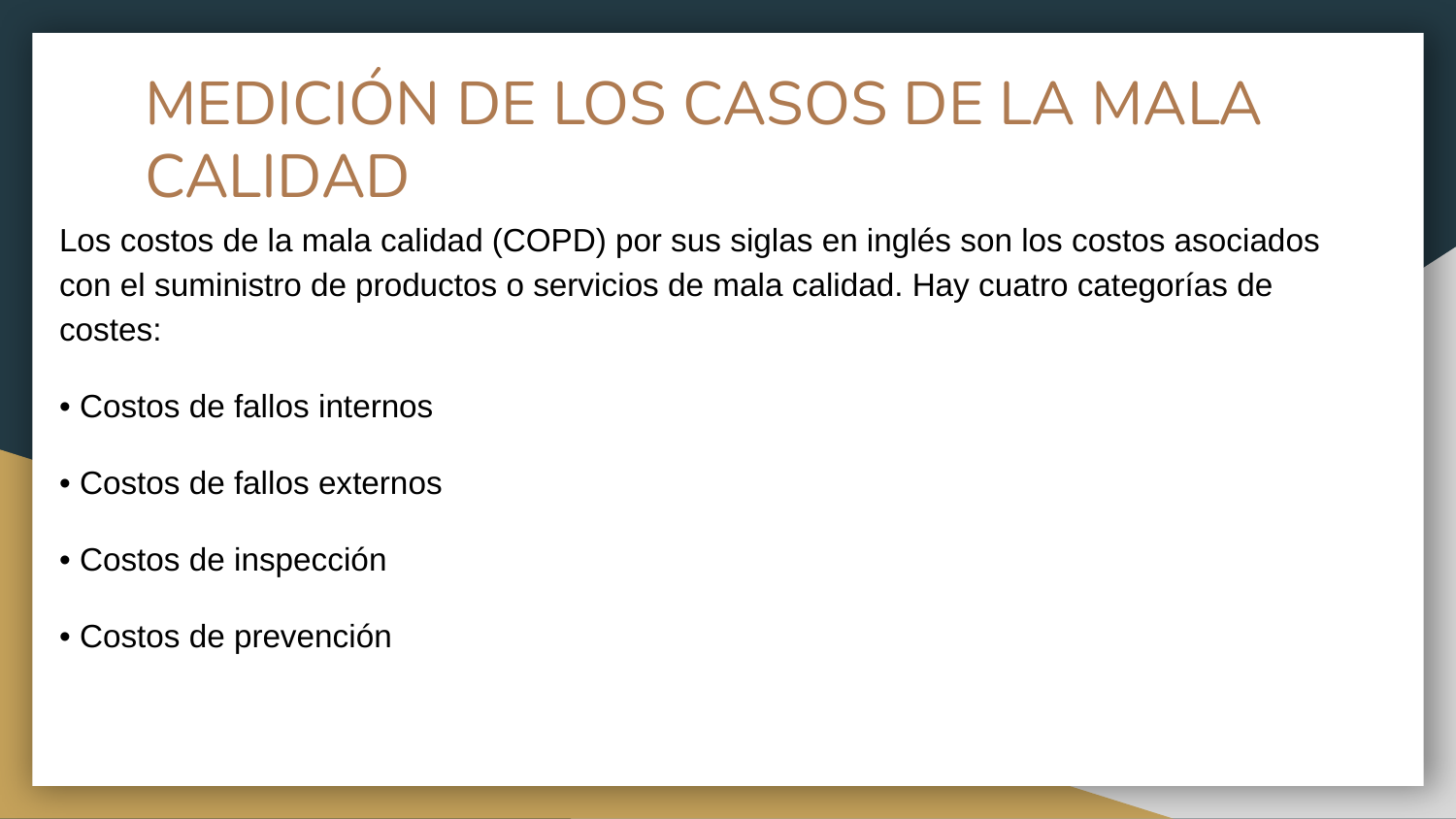

# MEDICIÓN DE LOS CASOS DE LA MALA CALIDAD
Los costos de la mala calidad (COPD) por sus siglas en inglés son los costos asociados con el suministro de productos o servicios de mala calidad. Hay cuatro categorías de costes:
• Costos de fallos internos
• Costos de fallos externos
• Costos de inspección
• Costos de prevención